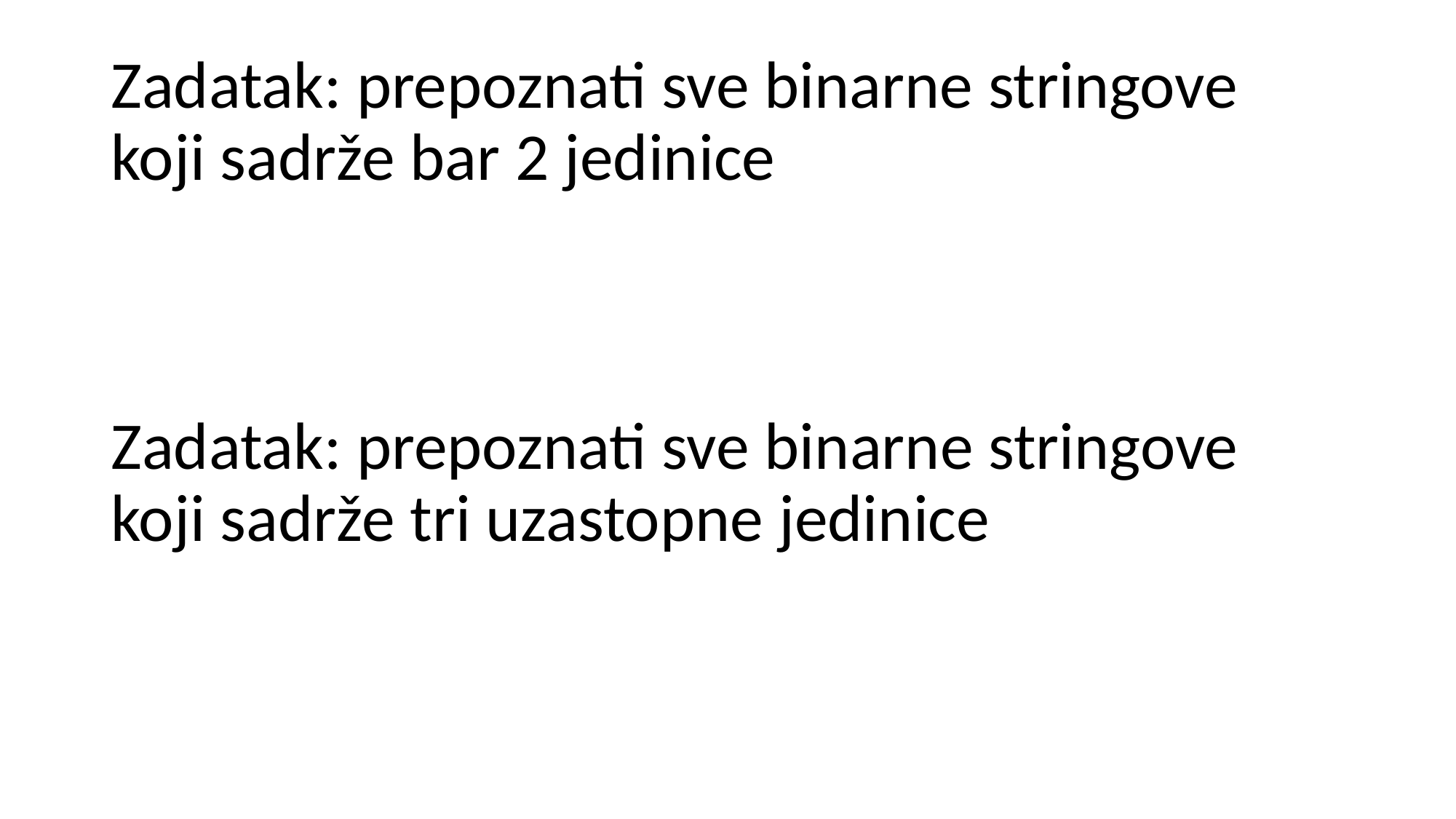

# Zadatak: prepoznati sve binarne stringove koji sadrže bar 2 jedinice
Zadatak: prepoznati sve binarne stringove koji sadrže tri uzastopne jedinice